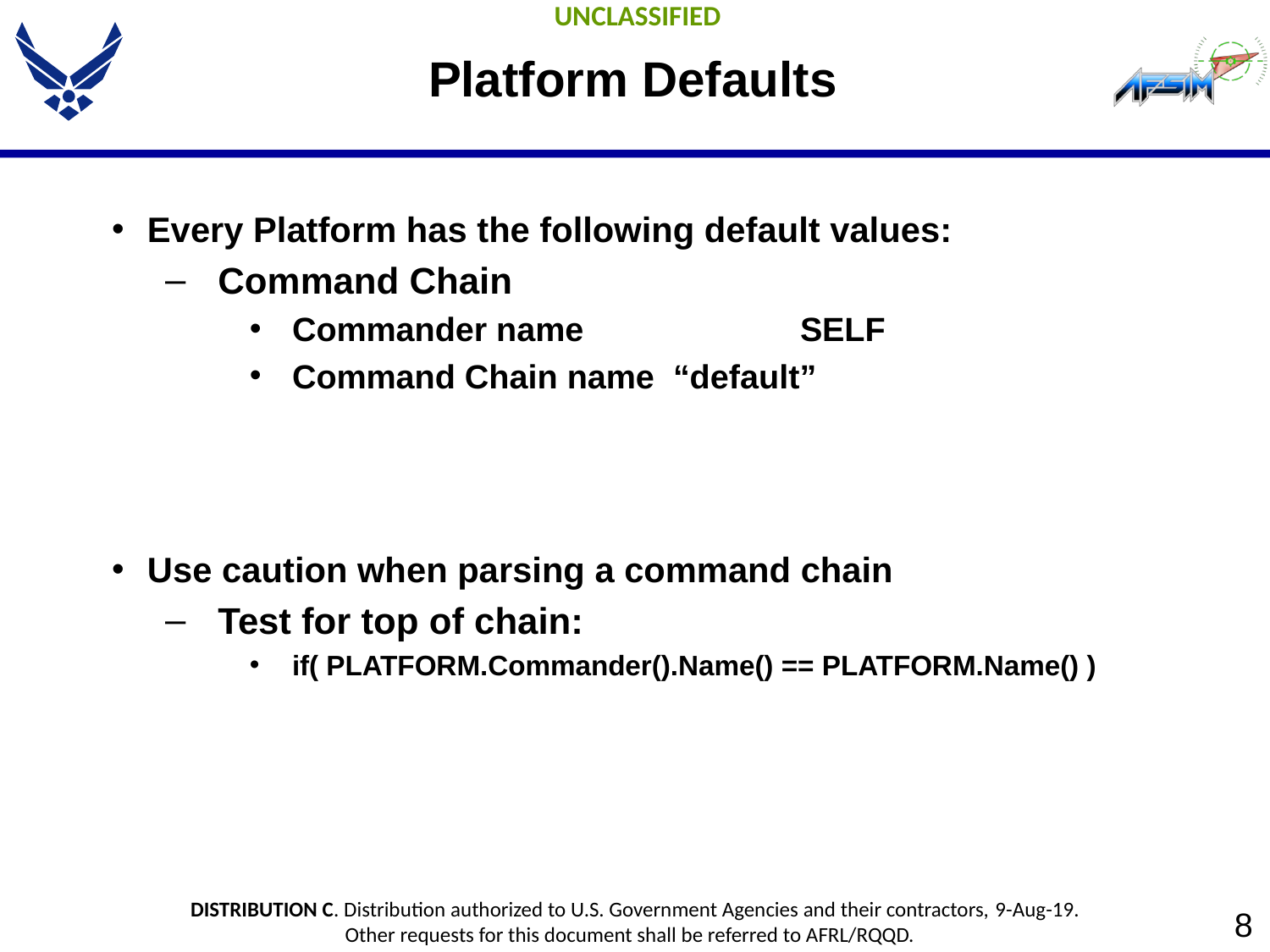

# Platform Defaults
Every Platform has the following default values:
Command Chain
Commander name		SELF
Command Chain name	“default”

Use caution when parsing a command chain
Test for top of chain:
if( PLATFORM.Commander().Name() == PLATFORM.Name() )